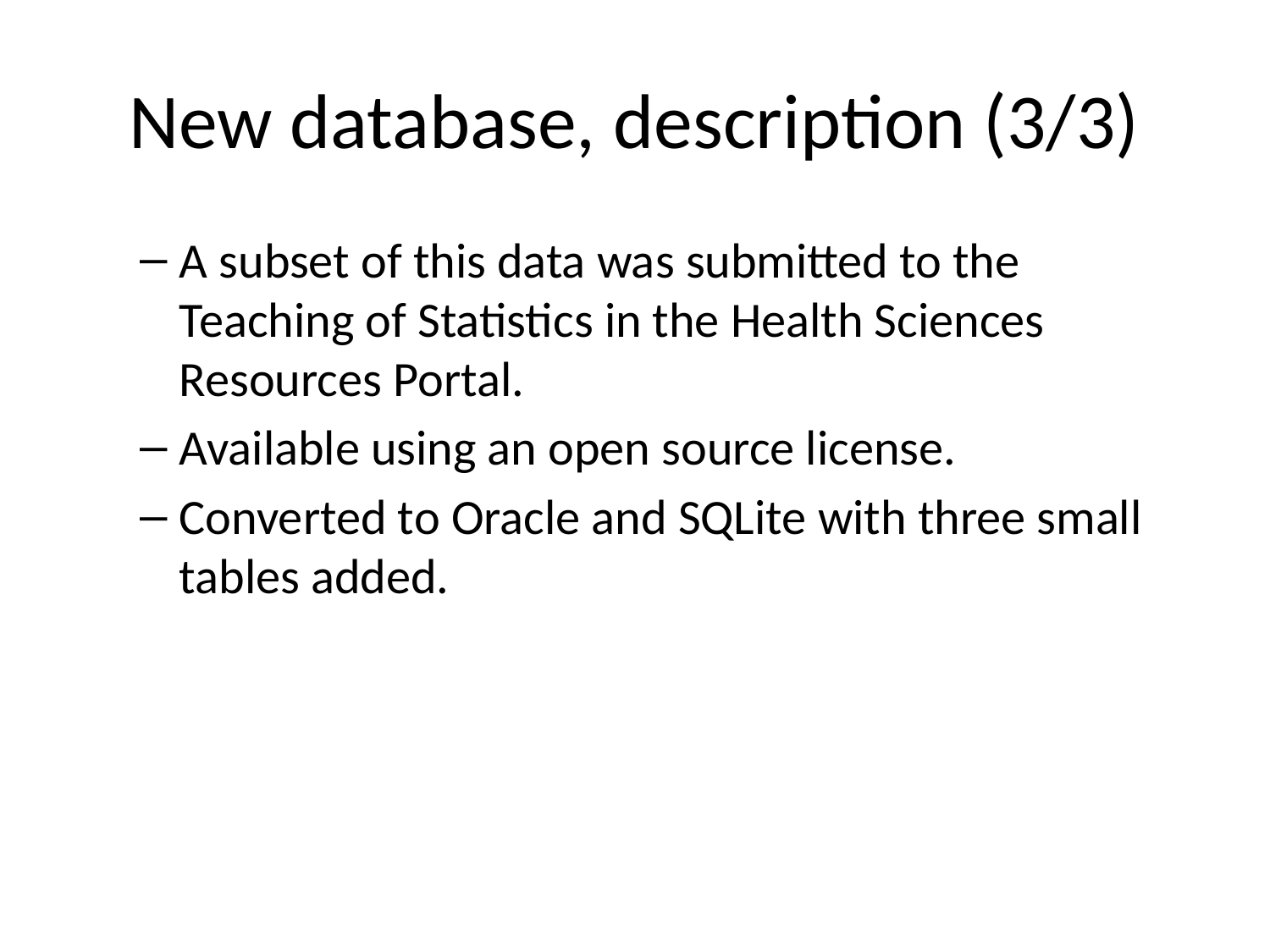

# New database, description (3/3)
A subset of this data was submitted to the Teaching of Statistics in the Health Sciences Resources Portal.
Available using an open source license.
Converted to Oracle and SQLite with three small tables added.